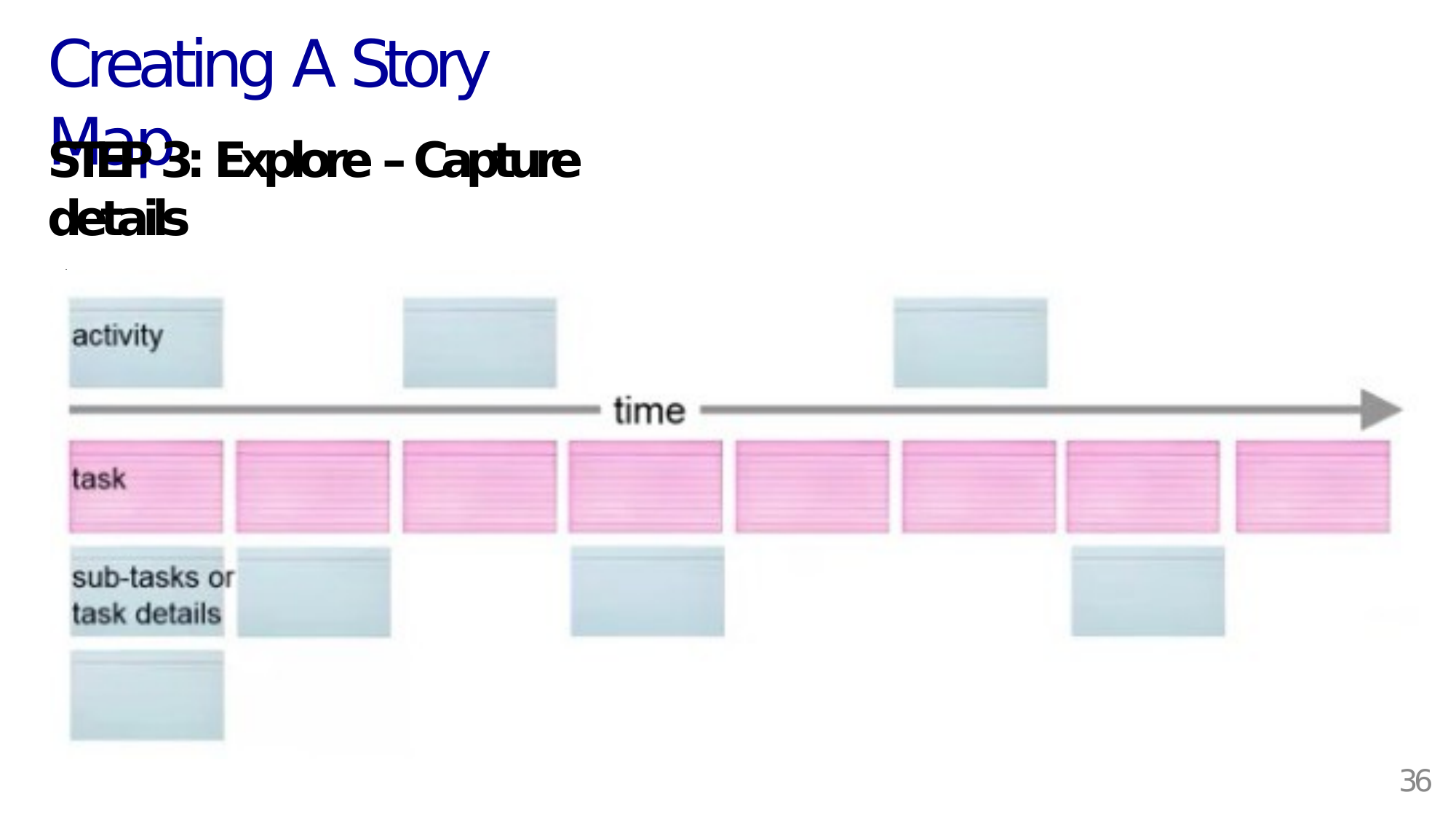

# Creating A Story Map
STEP 3: Explore – Capture details
Ghi lại chi tiết về các tác vụ

36